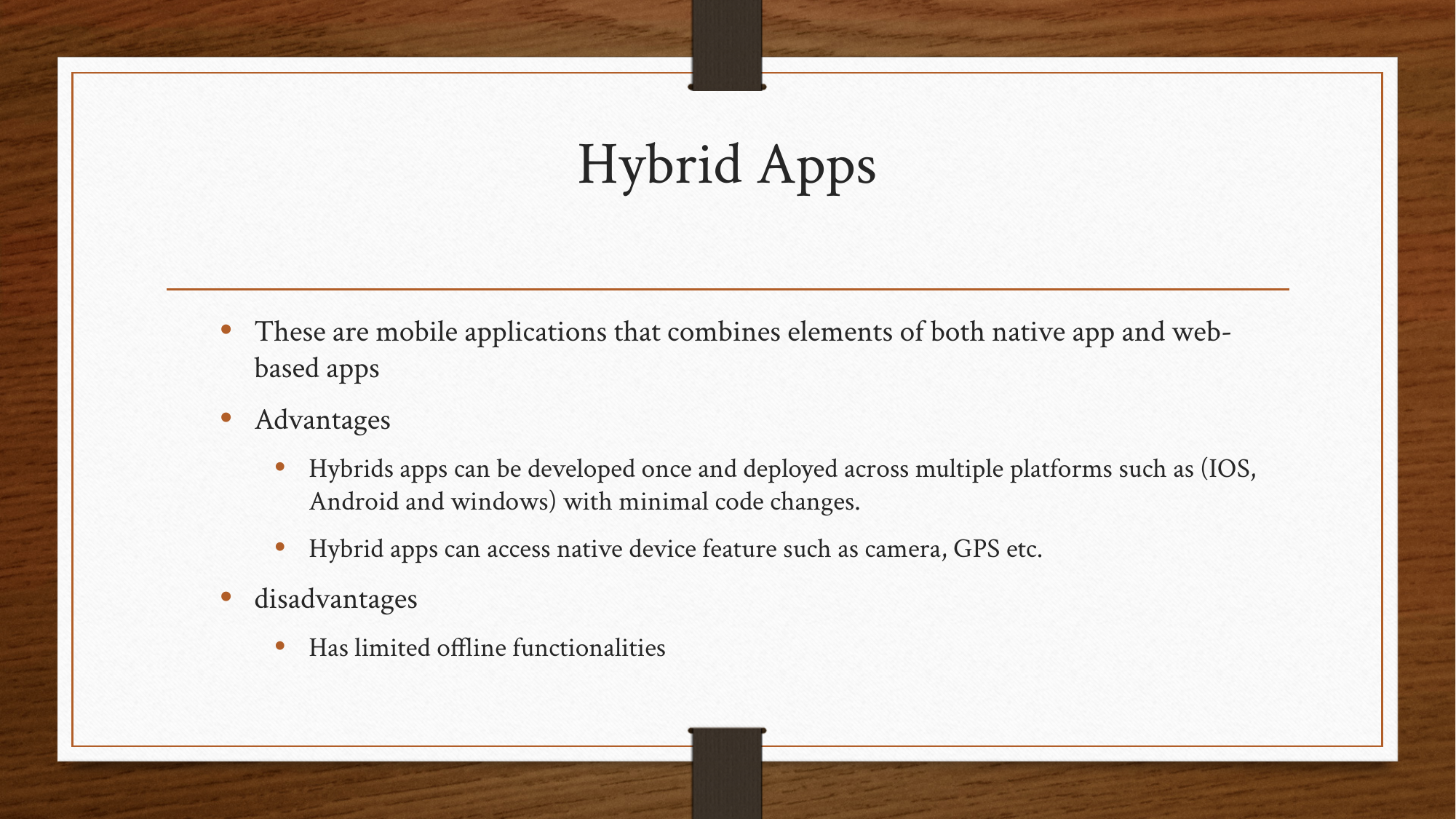

# Hybrid Apps
These are mobile applications that combines elements of both native app and web-based apps
Advantages
Hybrids apps can be developed once and deployed across multiple platforms such as (IOS, Android and windows) with minimal code changes.
Hybrid apps can access native device feature such as camera, GPS etc.
disadvantages
Has limited offline functionalities